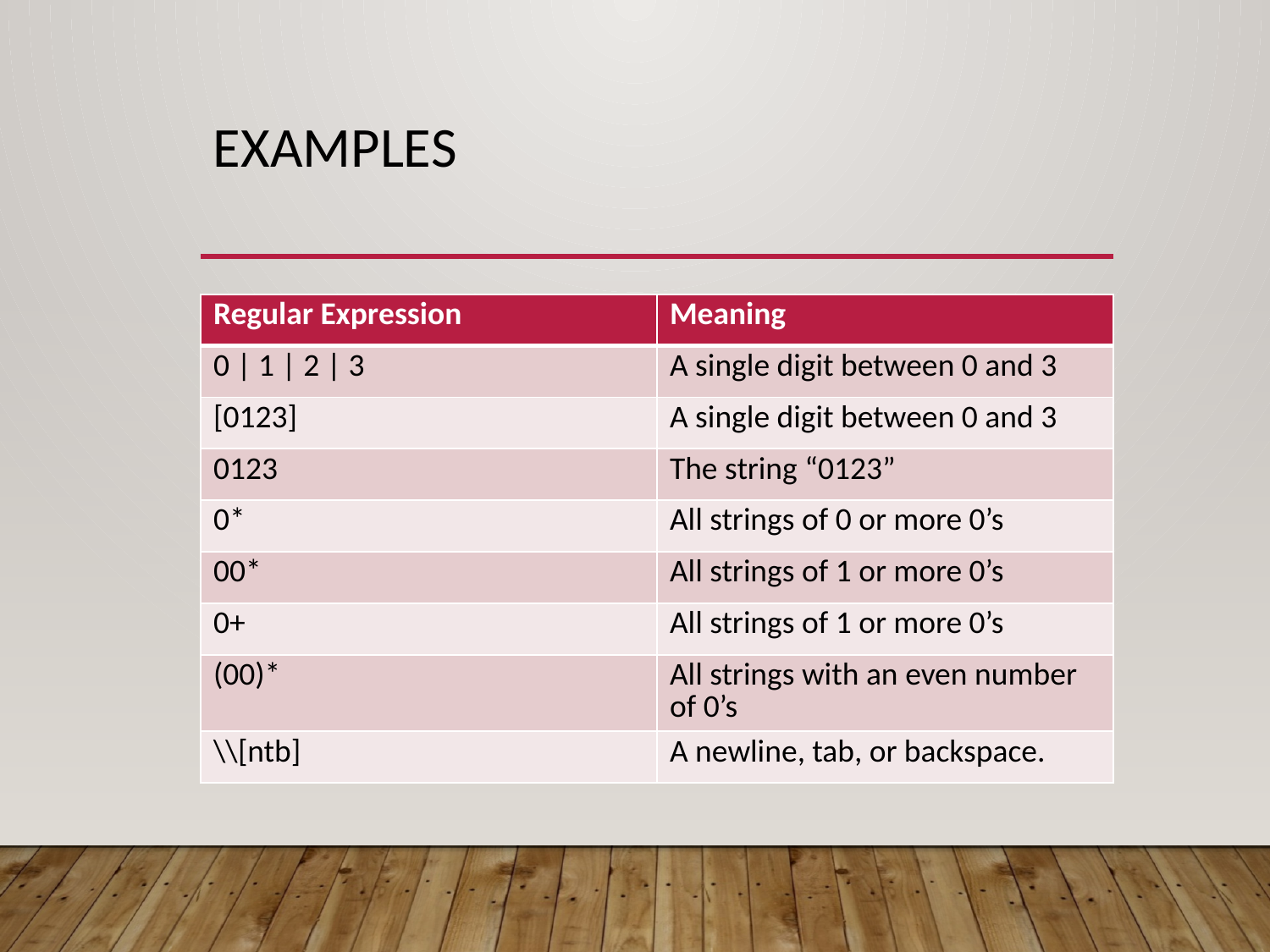

# examples
| Regular Expression | Meaning |
| --- | --- |
| 0 | 1 | 2 | 3 | A single digit between 0 and 3 |
| [0123] | A single digit between 0 and 3 |
| 0123 | The string “0123” |
| 0\* | All strings of 0 or more 0’s |
| 00\* | All strings of 1 or more 0’s |
| 0+ | All strings of 1 or more 0’s |
| (00)\* | All strings with an even number of 0’s |
| \\[ntb] | A newline, tab, or backspace. |